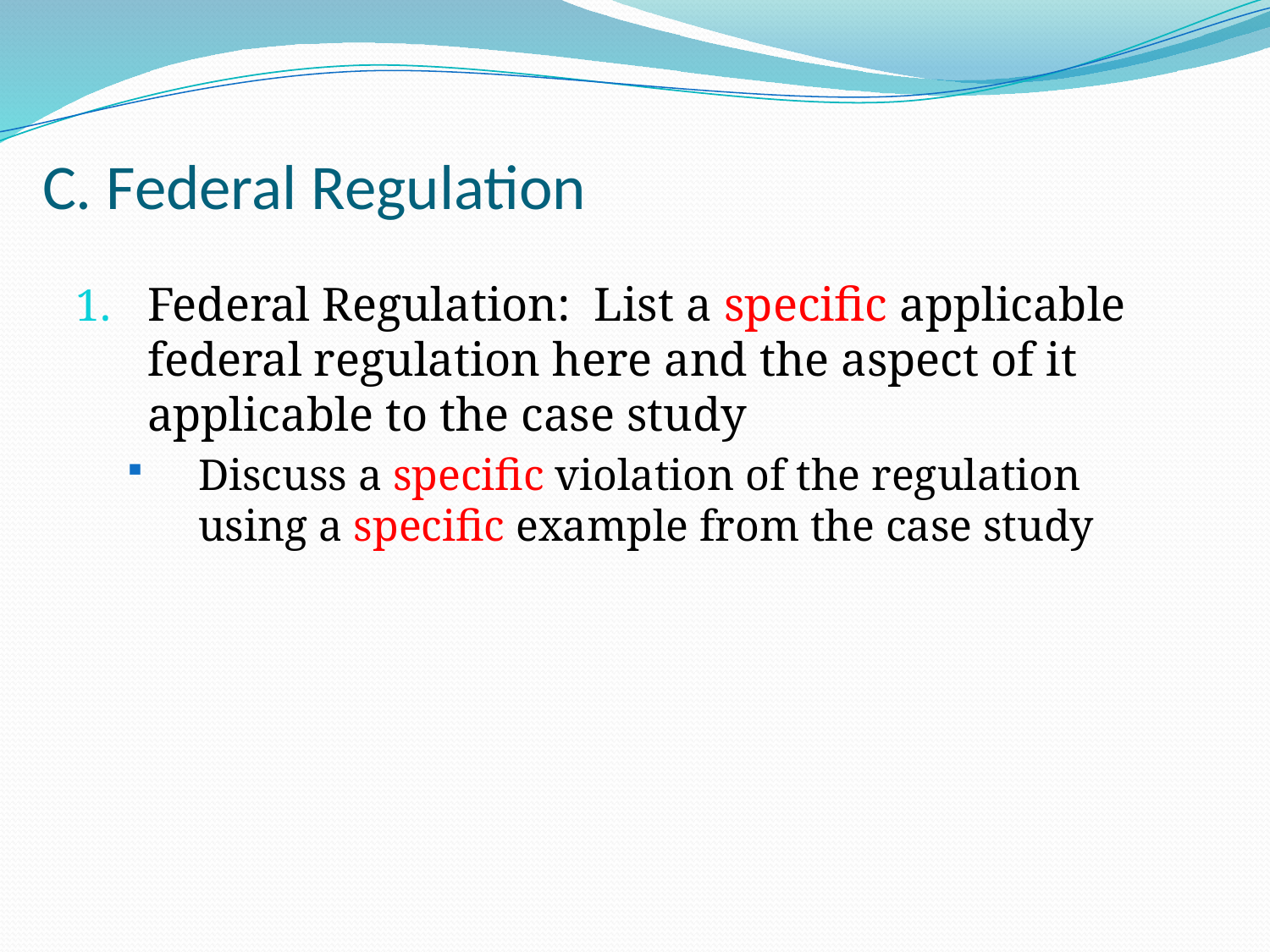

# C. Federal Regulation
Federal Regulation:  List a specific applicable federal regulation here and the aspect of it applicable to the case study
Discuss a specific violation of the regulation using a specific example from the case study